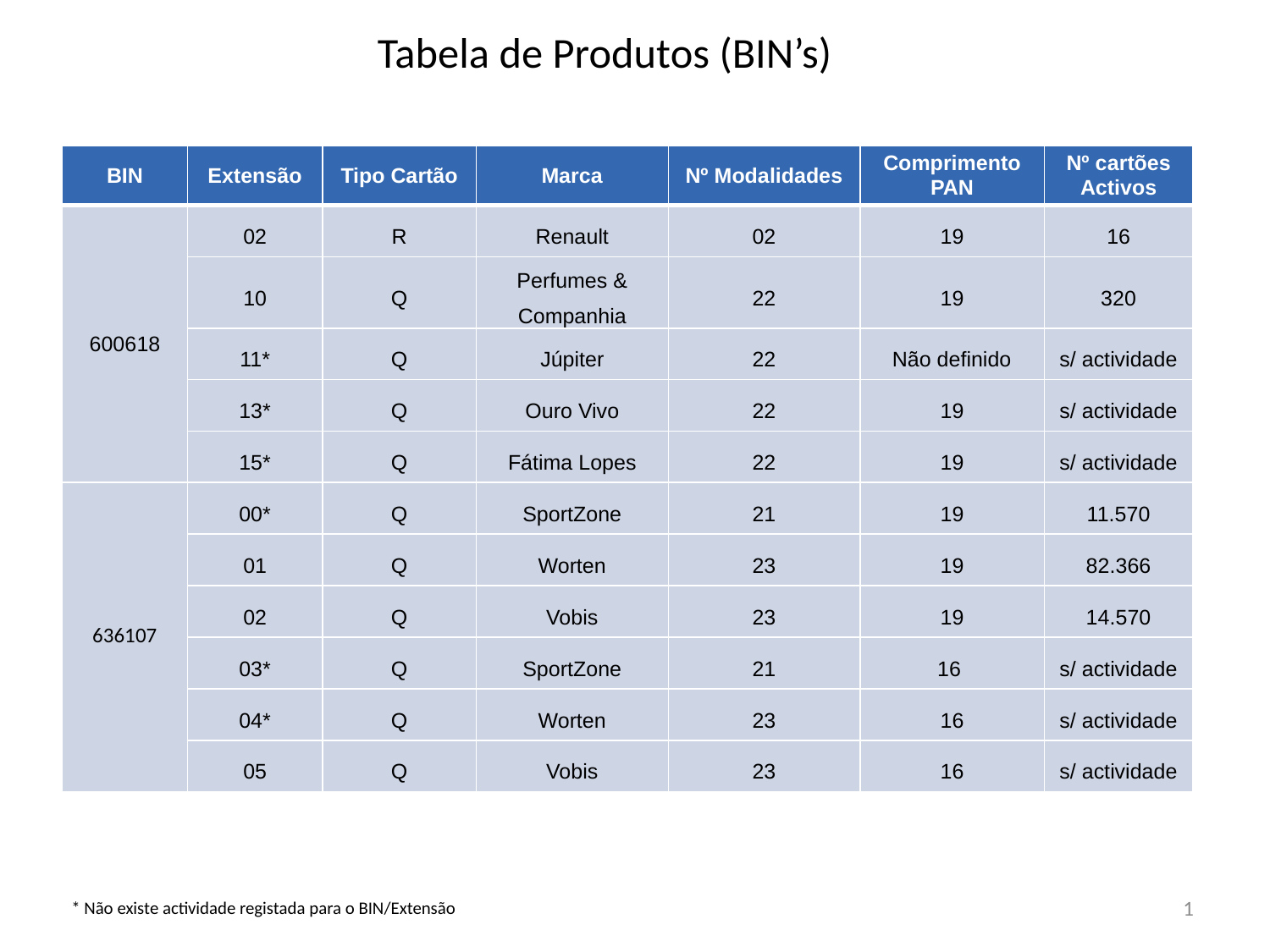

# Tabela de Produtos (BIN’s)
| BIN | Extensão | Tipo Cartão | Marca | Nº Modalidades | Comprimento PAN | Nº cartões Activos |
| --- | --- | --- | --- | --- | --- | --- |
| 600618 | 02 | R | Renault | 02 | 19 | 16 |
|  | 10 | Q | Perfumes & Companhia | 22 | 19 | 320 |
|  | 11\* | Q | Júpiter | 22 | Não definido | s/ actividade |
|  | 13\* | Q | Ouro Vivo | 22 | 19 | s/ actividade |
|  | 15\* | Q | Fátima Lopes | 22 | 19 | s/ actividade |
| 636107 | 00\* | Q | SportZone | 21 | 19 | 11.570 |
|  | 01 | Q | Worten | 23 | 19 | 82.366 |
|  | 02 | Q | Vobis | 23 | 19 | 14.570 |
|  | 03\* | Q | SportZone | 21 | 16 | s/ actividade |
|  | 04\* | Q | Worten | 23 | 16 | s/ actividade |
|  | 05 | Q | Vobis | 23 | 16 | s/ actividade |
1
* Não existe actividade registada para o BIN/Extensão